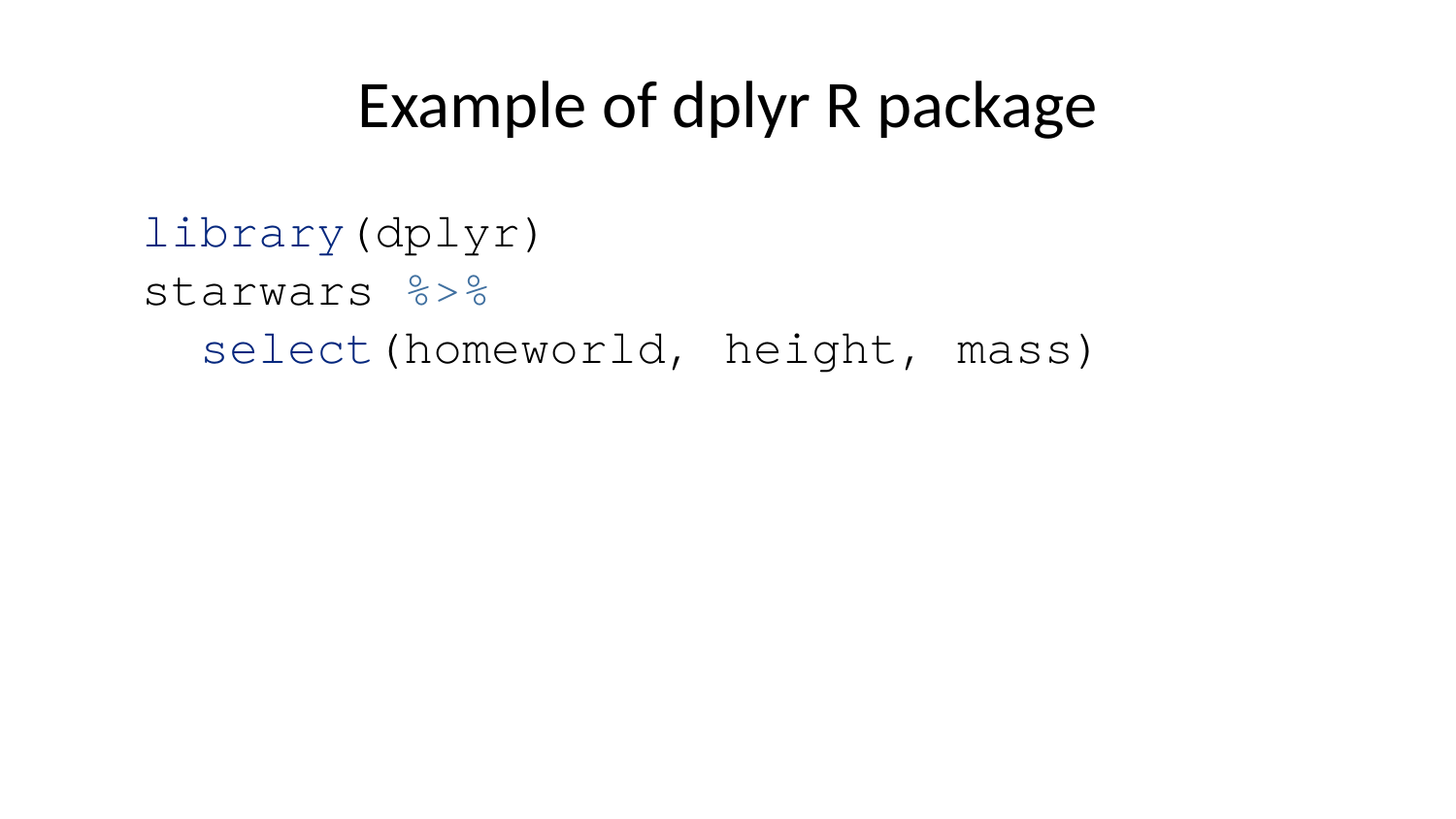

# Example of dplyr R package
library(dplyr)
starwars %>%
  select(homeworld, height, mass)